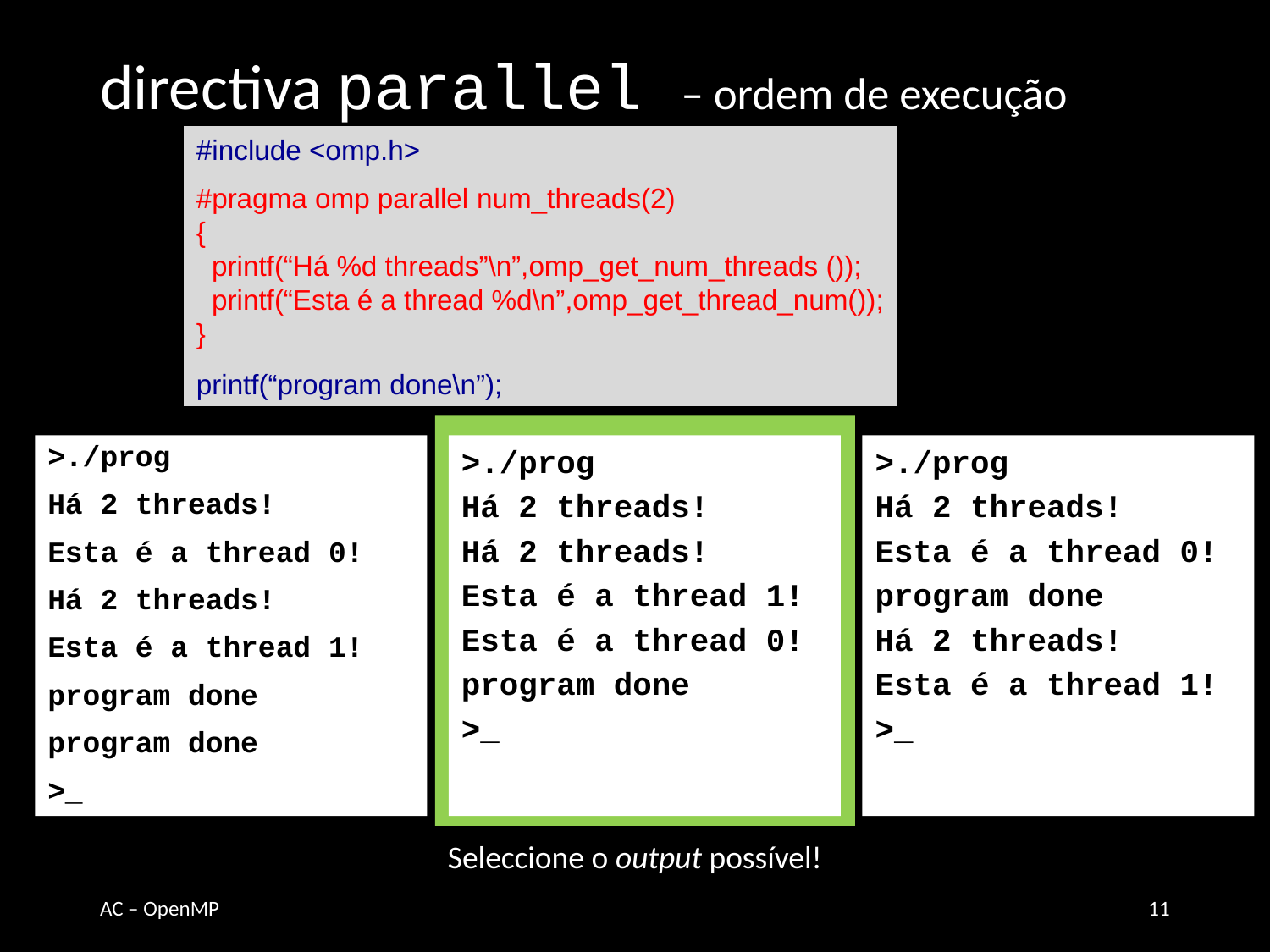

# directiva parallel – ordem de execução
#include <omp.h>
#pragma omp parallel num_threads(2)
{
  printf(“Há %d threads”\n”,omp_get_num_threads ());
  printf(“Esta é a thread %d\n”,omp_get_thread_num());
}
printf(“program done\n”);

>./prog
Há 2 threads!
Há 2 threads!
Esta é a thread 1!
Esta é a thread 0!
program done
>_
>./prog
Há 2 threads!
Esta é a thread 0!
Há 2 threads!
Esta é a thread 1!
program done
program done
>_
>./prog
Há 2 threads!
Esta é a thread 0!
program done
Há 2 threads!
Esta é a thread 1!
>_
Seleccione o output possível!
AC – OpenMP
11